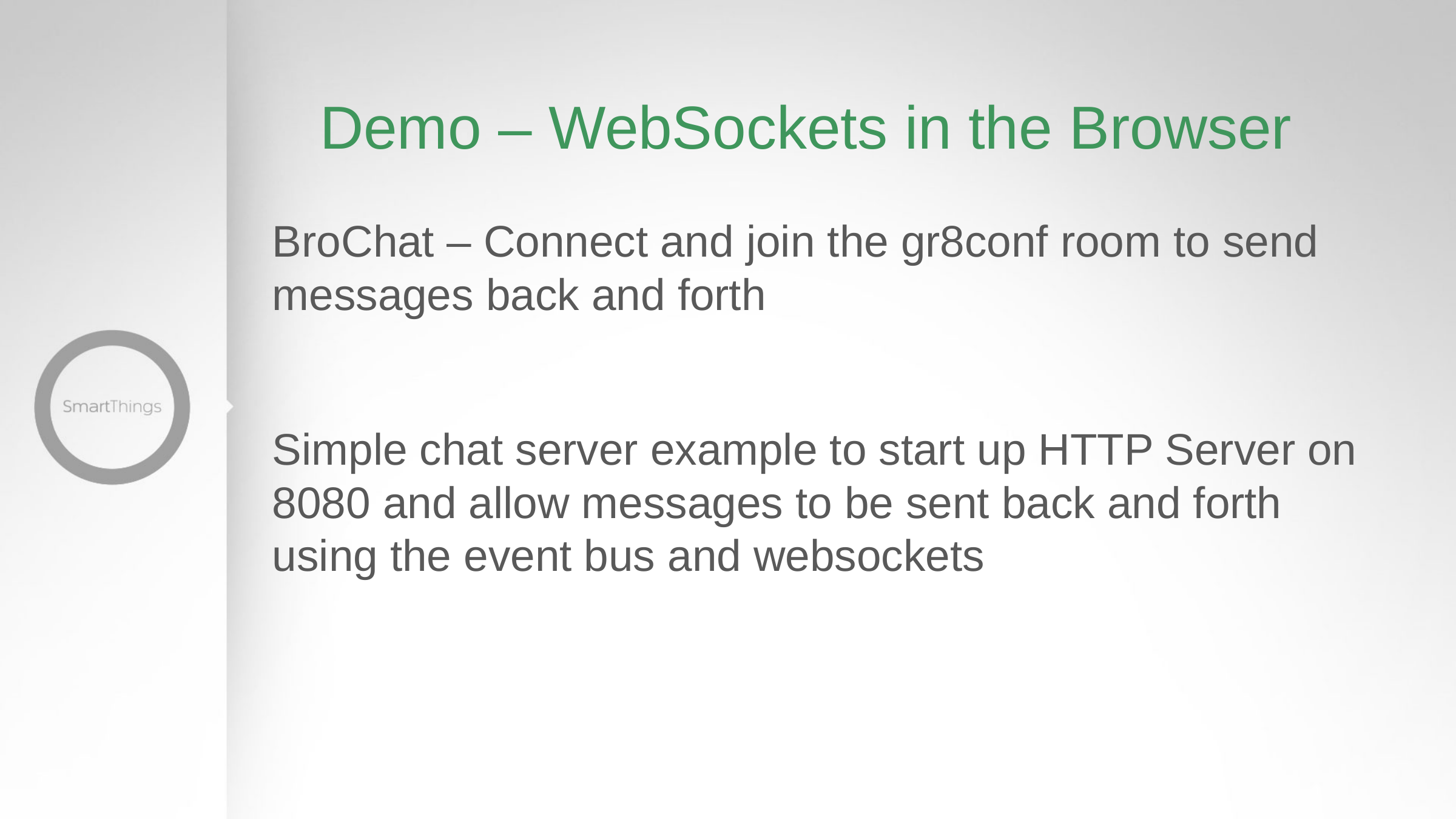

# Demo – WebSockets in the Browser
BroChat – Connect and join the gr8conf room to send messages back and forth

Simple chat server example to start up HTTP Server on 8080 and allow messages to be sent back and forth using the event bus and websockets